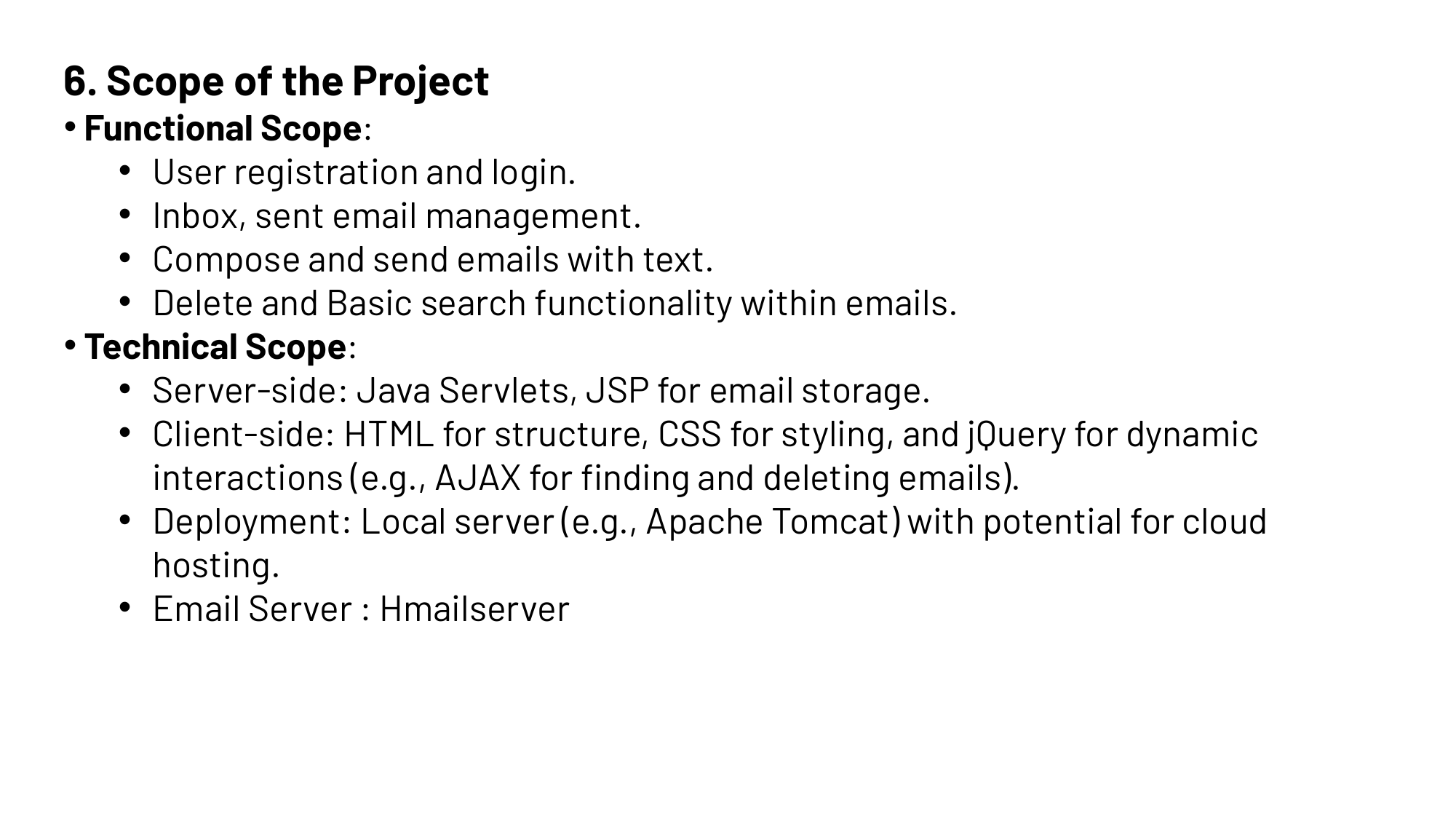

6. Scope of the Project
 Functional Scope:
User registration and login.
Inbox, sent email management.
Compose and send emails with text.
Delete and Basic search functionality within emails.
 Technical Scope:
Server-side: Java Servlets, JSP for email storage.
Client-side: HTML for structure, CSS for styling, and jQuery for dynamic interactions (e.g., AJAX for finding and deleting emails).
Deployment: Local server (e.g., Apache Tomcat) with potential for cloud hosting.
Email Server : Hmailserver